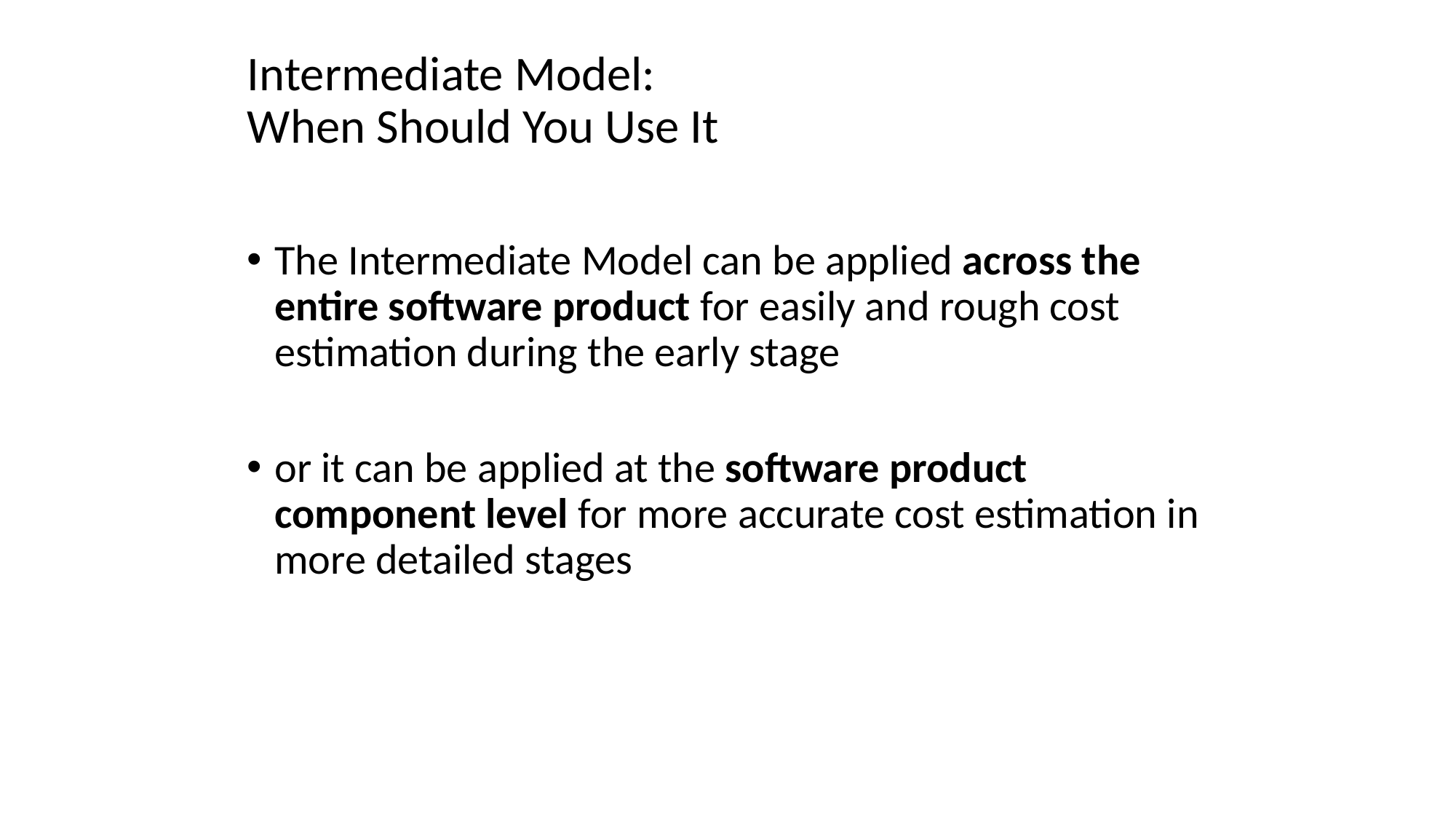

Intermediate Model:
When Should You Use It
The Intermediate Model can be applied across the entire software product for easily and rough cost estimation during the early stage

or it can be applied at the software product component level for more accurate cost estimation in more detailed stages